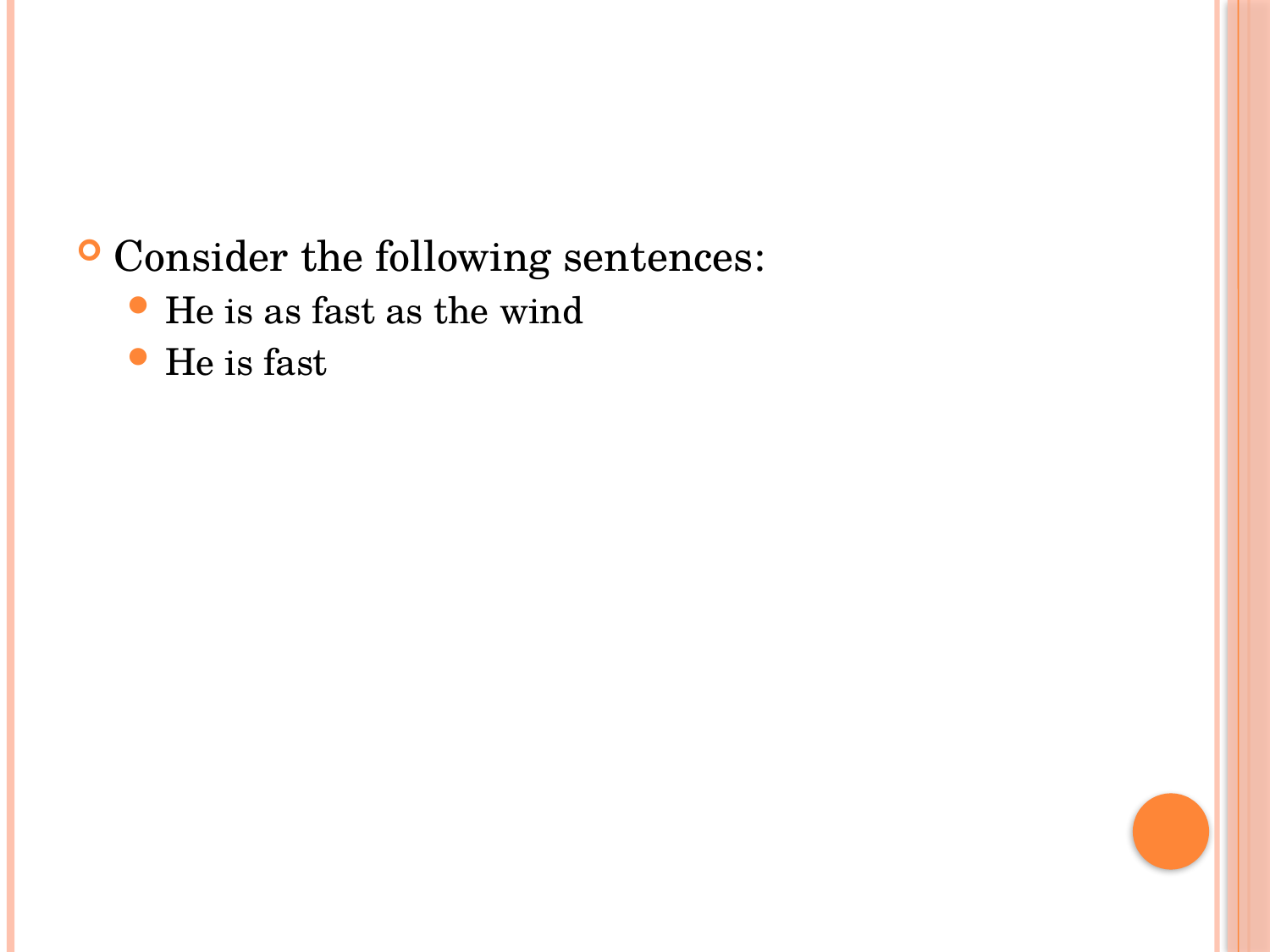

#
Consider the following sentences:
He is as fast as the wind
He is fast